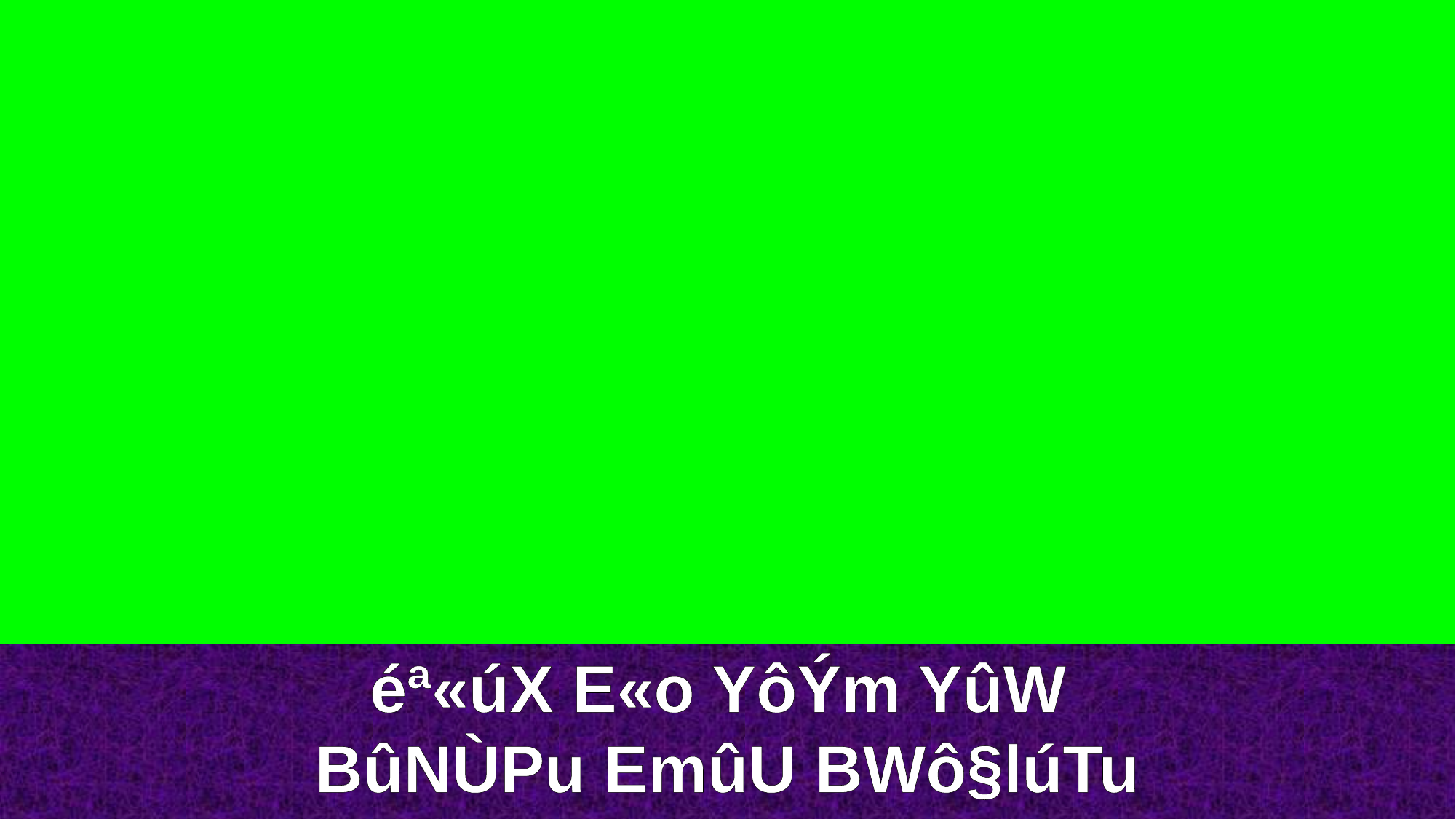

éª«úX E«o YôÝm YûW
BûNÙPu EmûU BWô§lúTu